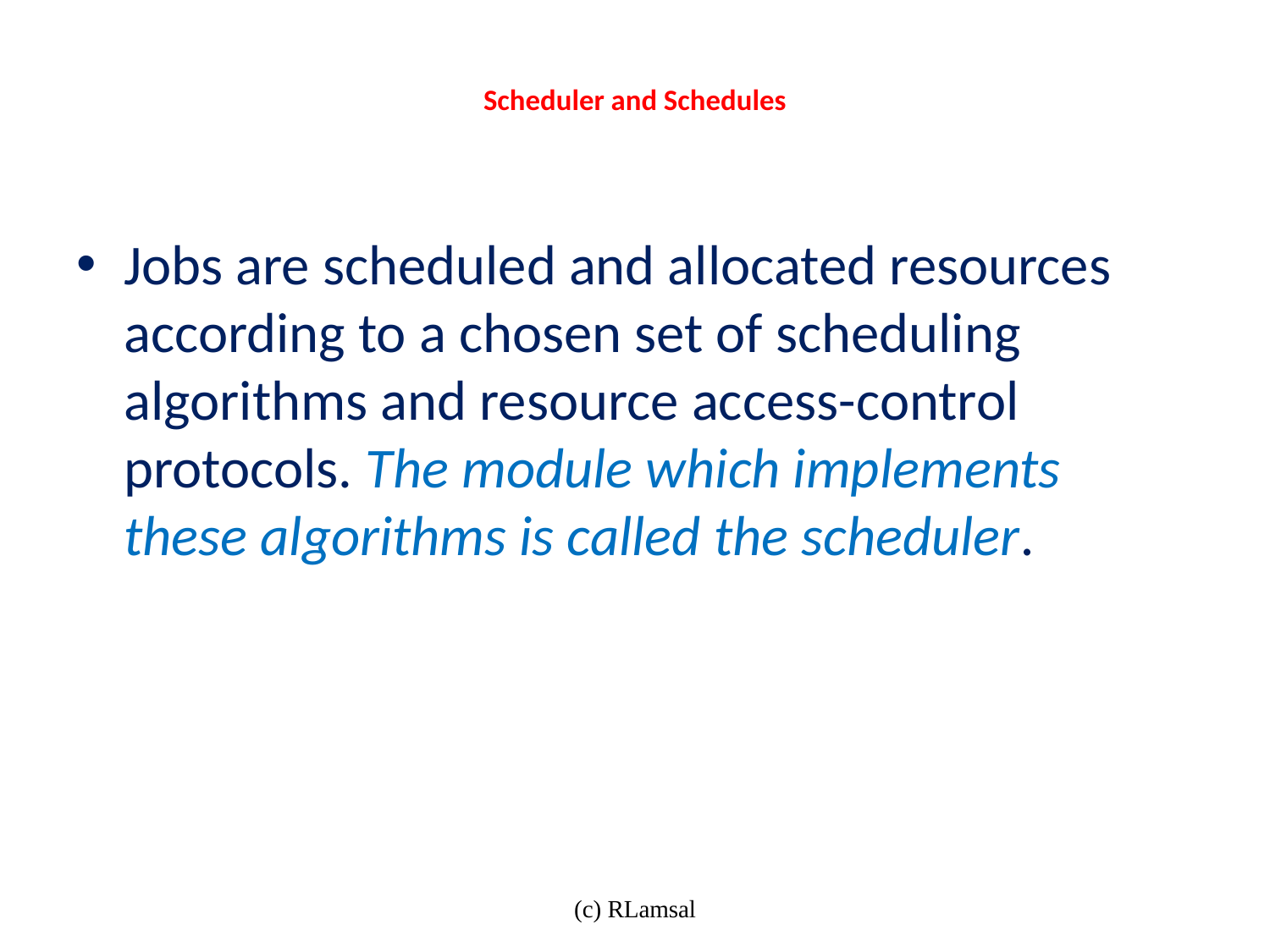

# Scheduler and Schedules
Jobs are scheduled and allocated resources according to a chosen set of scheduling algorithms and resource access-control protocols. The module which implements these algorithms is called the scheduler.
(c) RLamsal